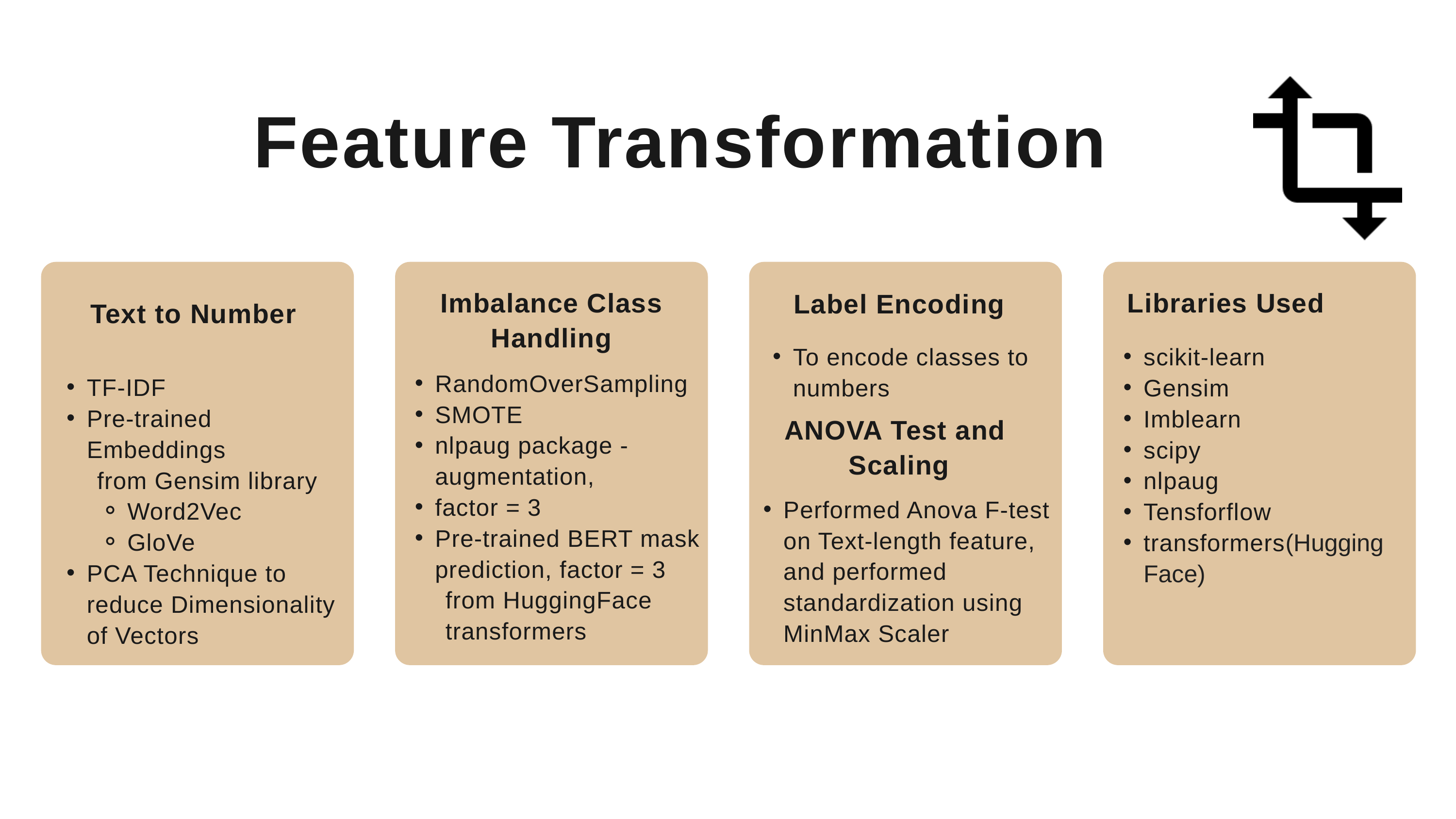

Feature Transformation

Text to Number
TF-IDF
Pre-trained Embeddings
       from Gensim library
Word2Vec
GloVe
PCA Technique to reduce Dimensionality of Vectors

Imbalance Class
Handling
RandomOverSampling
SMOTE
nlpaug package - augmentation,
factor = 3
Pre-trained BERT mask prediction, factor = 3
       from HuggingFace
       transformers

Label Encoding
To encode classes to numbers

Libraries Used
scikit-learn
Gensim
Imblearn
scipy
nlpaug
Tensforflow
transformers(Hugging Face)
ANOVA Test and
Scaling
Performed Anova F-test on Text-length feature, and performed standardization using MinMax Scaler